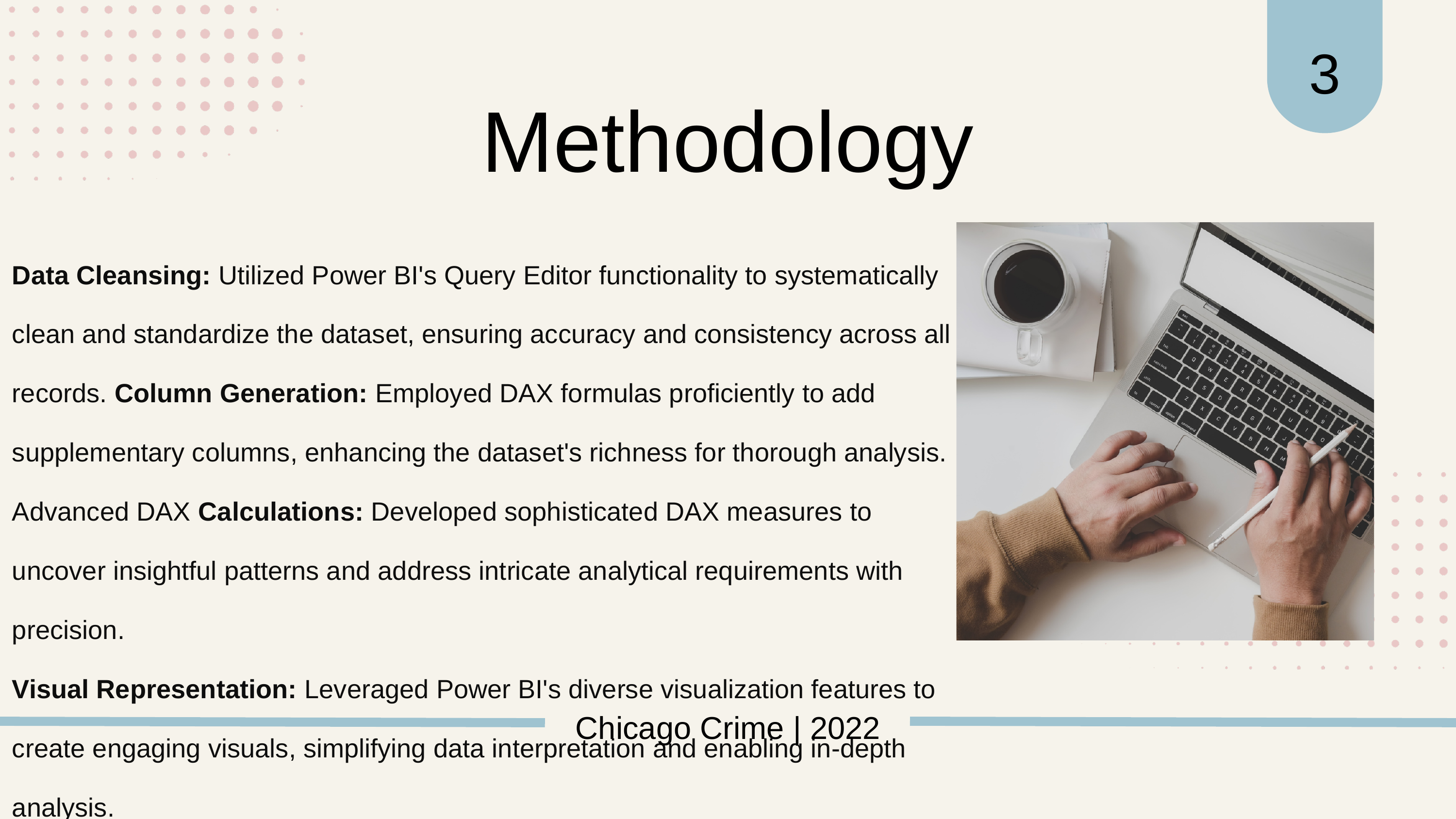

3

Methodology

Data Cleansing: Utilized Power BI's Query Editor functionality to systematically clean and standardize the dataset, ensuring accuracy and consistency across all records. Column Generation: Employed DAX formulas proficiently to add supplementary columns, enhancing the dataset's richness for thorough analysis. Advanced DAX Calculations: Developed sophisticated DAX measures to uncover insightful patterns and address intricate analytical requirements with precision.
Visual Representation: Leveraged Power BI's diverse visualization features to create engaging visuals, simplifying data interpretation and enabling in-depth analysis.

Chicago Crime | 2022